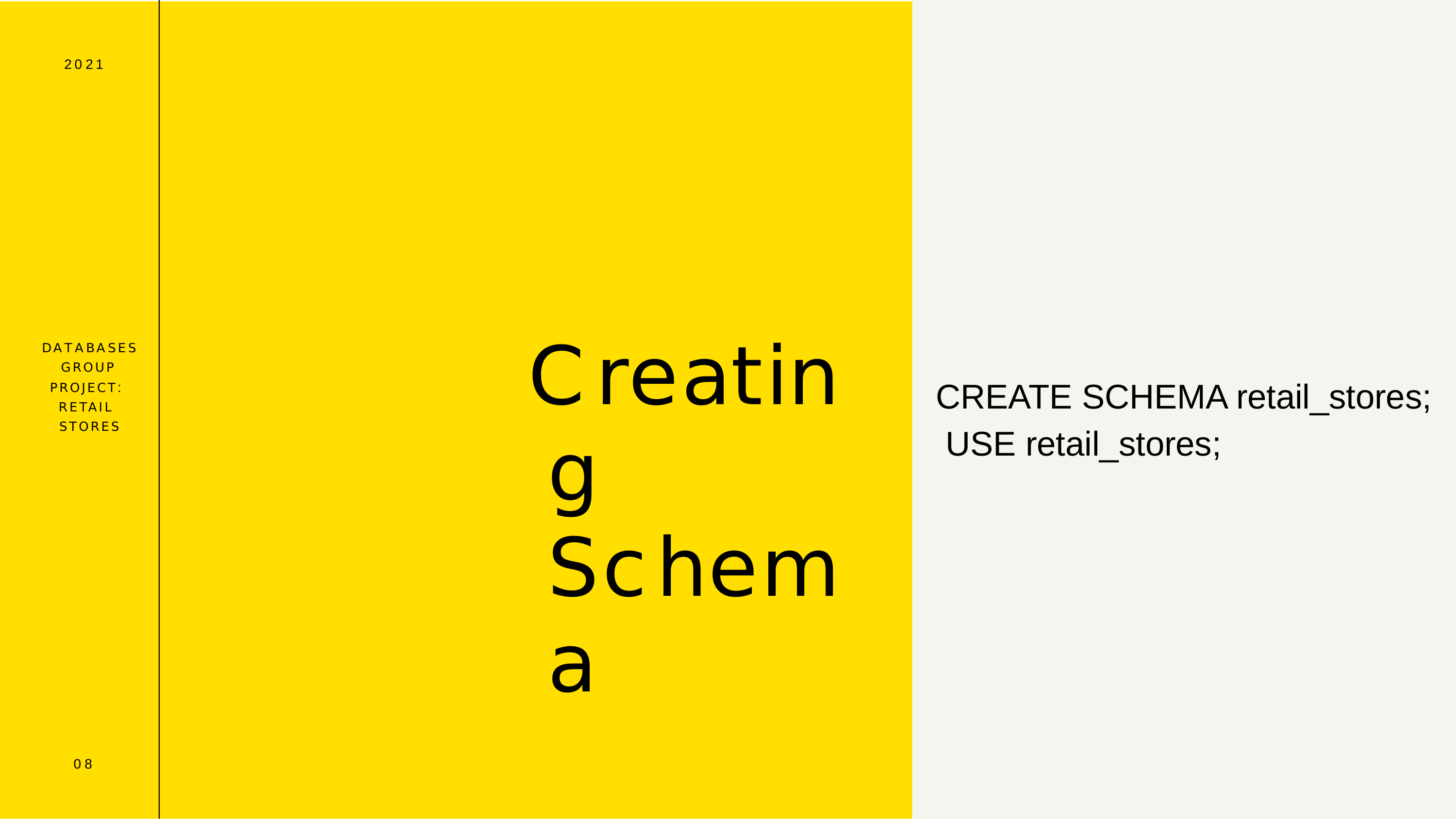

2021
# Creating  Schema
DATABASES  GROUP  PROJECT:  RETAIL  STORES
CREATE SCHEMA retail_stores;  USE retail_stores;
08